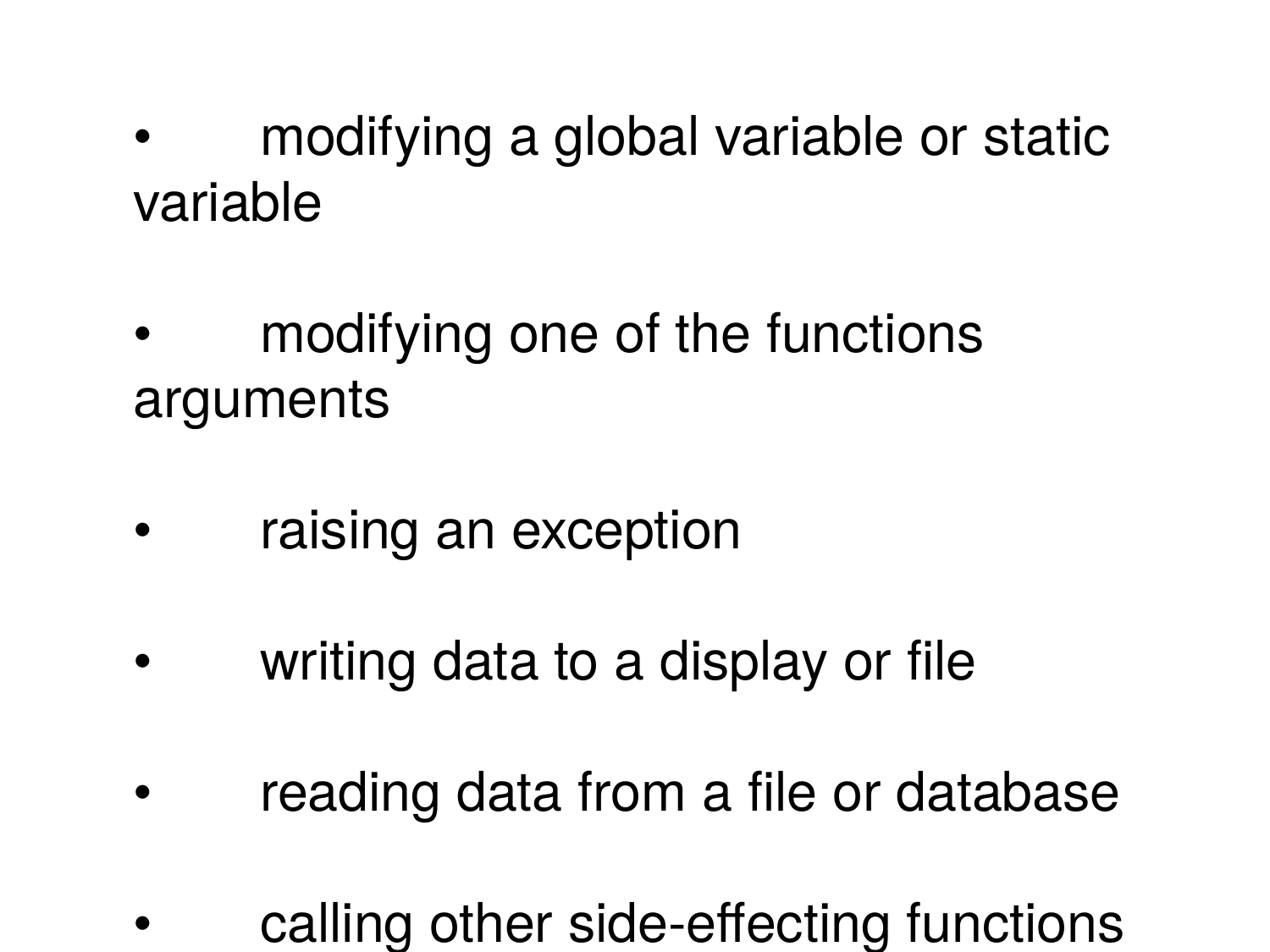

•	modifying a global variable or static variable

	•	modifying one of the functions arguments

	•	raising an exception

	•	writing data to a display or file

	•	reading data from a file or database

	•	calling other side-effecting functions
11